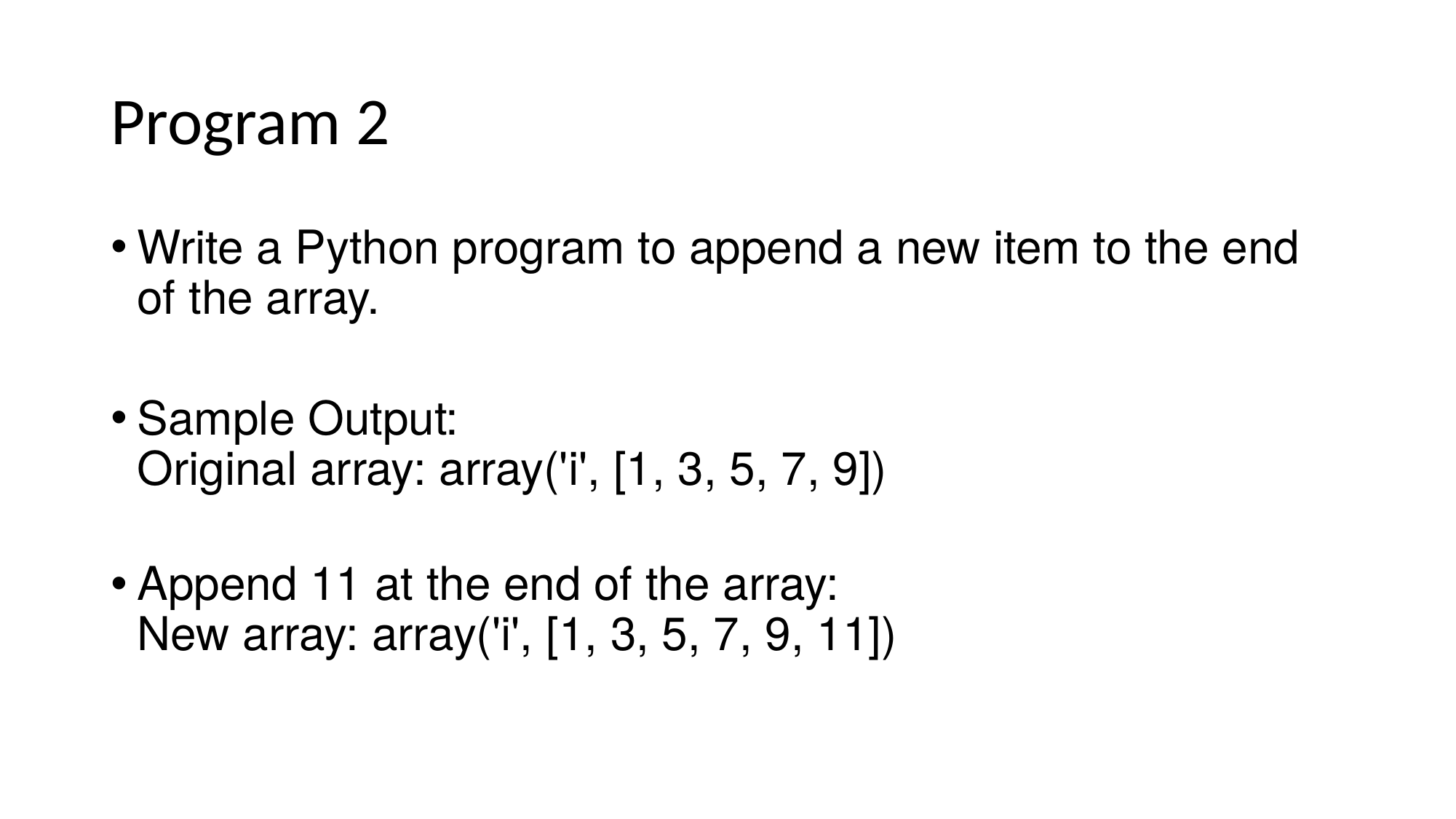

# Program 2
Write a Python program to append a new item to the end of the array.
Sample Output:
Original array: array('i', [1, 3, 5, 7, 9])
Append 11 at the end of the array:
New array: array('i', [1, 3, 5, 7, 9, 11])